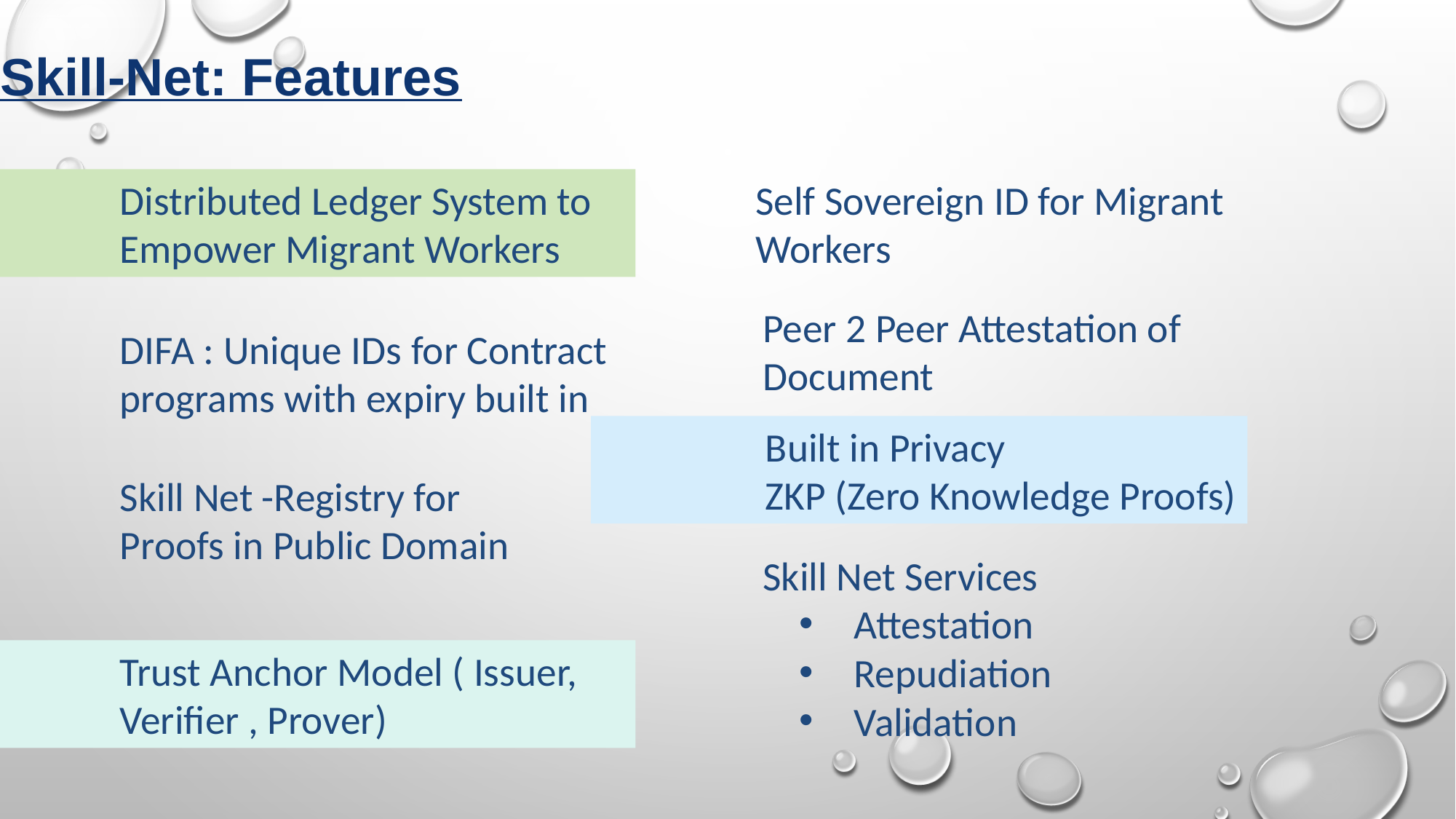

Skill-Net: Features
Distributed Ledger System to Empower Migrant Workers
Self Sovereign ID for Migrant Workers
Peer 2 Peer Attestation of Document
DIFA : Unique IDs for Contract programs with expiry built in

Built in Privacy
ZKP (Zero Knowledge Proofs)
Skill Net -Registry for
Proofs in Public Domain
Skill Net Services
Attestation
Repudiation
Validation
Trust Anchor Model ( Issuer, Verifier , Prover)